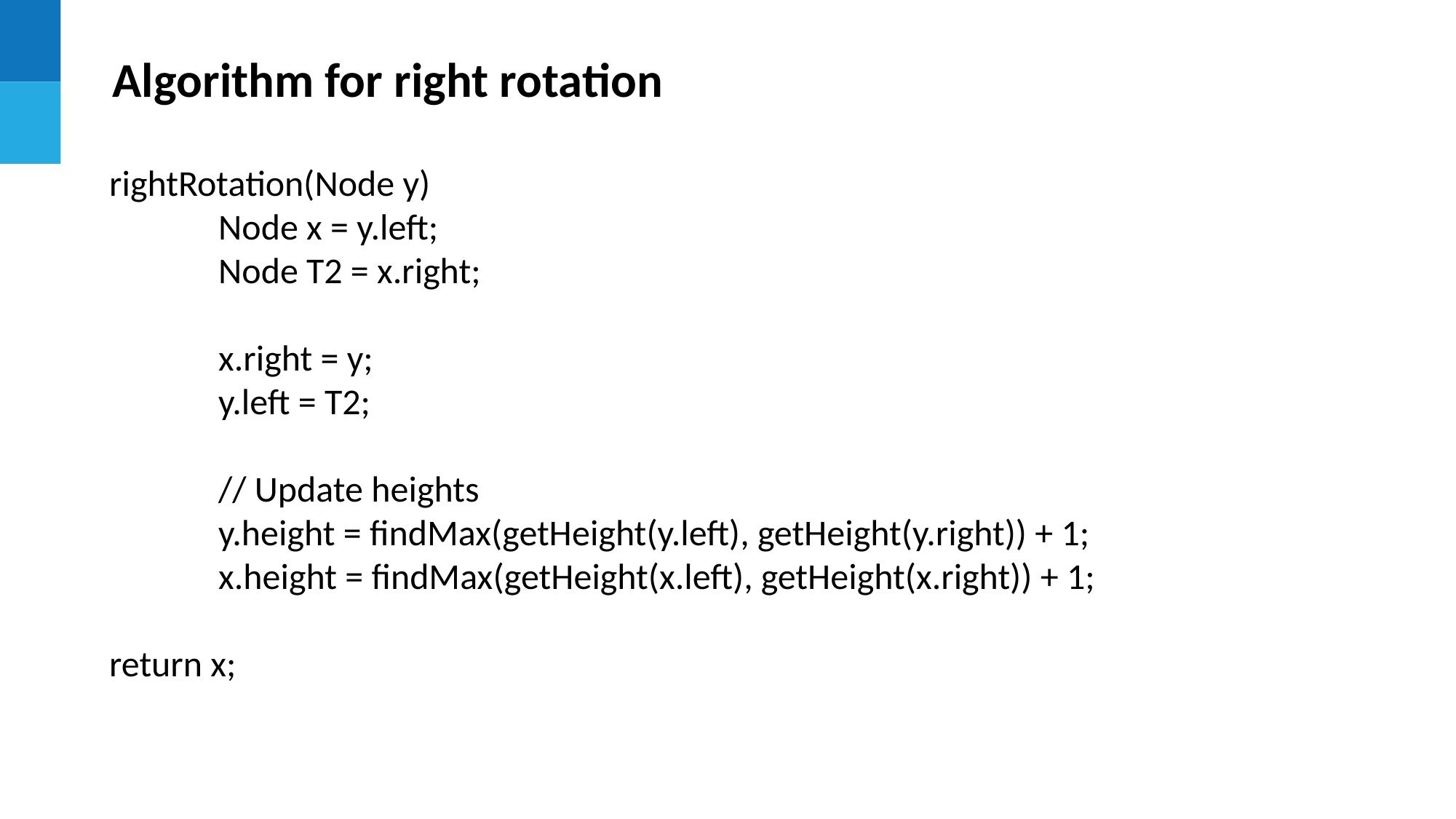

Algorithm for right rotation
rightRotation(Node y)
	Node x = y.left;
	Node T2 = x.right;

	x.right = y;
	y.left = T2;

	// Update heights
	y.height = findMax(getHeight(y.left), getHeight(y.right)) + 1;
	x.height = findMax(getHeight(x.left), getHeight(x.right)) + 1;

return x;